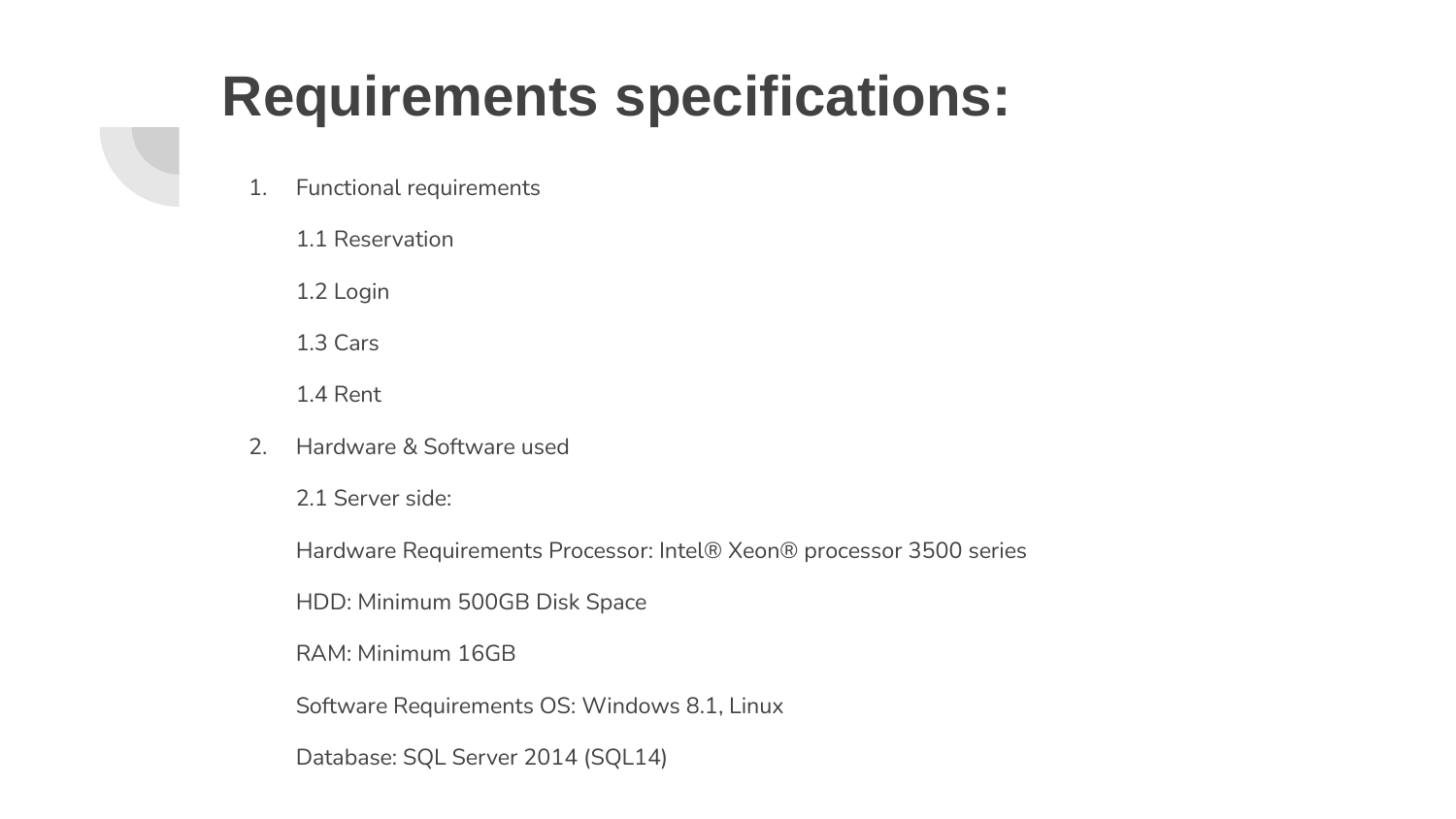

# Requirements specifications:
Functional requirements
1.1 Reservation
1.2 Login
1.3 Cars
1.4 Rent
Hardware & Software used
2.1 Server side:
Hardware Requirements Processor: Intel® Xeon® processor 3500 series
HDD: Minimum 500GB Disk Space
RAM: Minimum 16GB
Software Requirements OS: Windows 8.1, Linux
Database: SQL Server 2014 (SQL14)